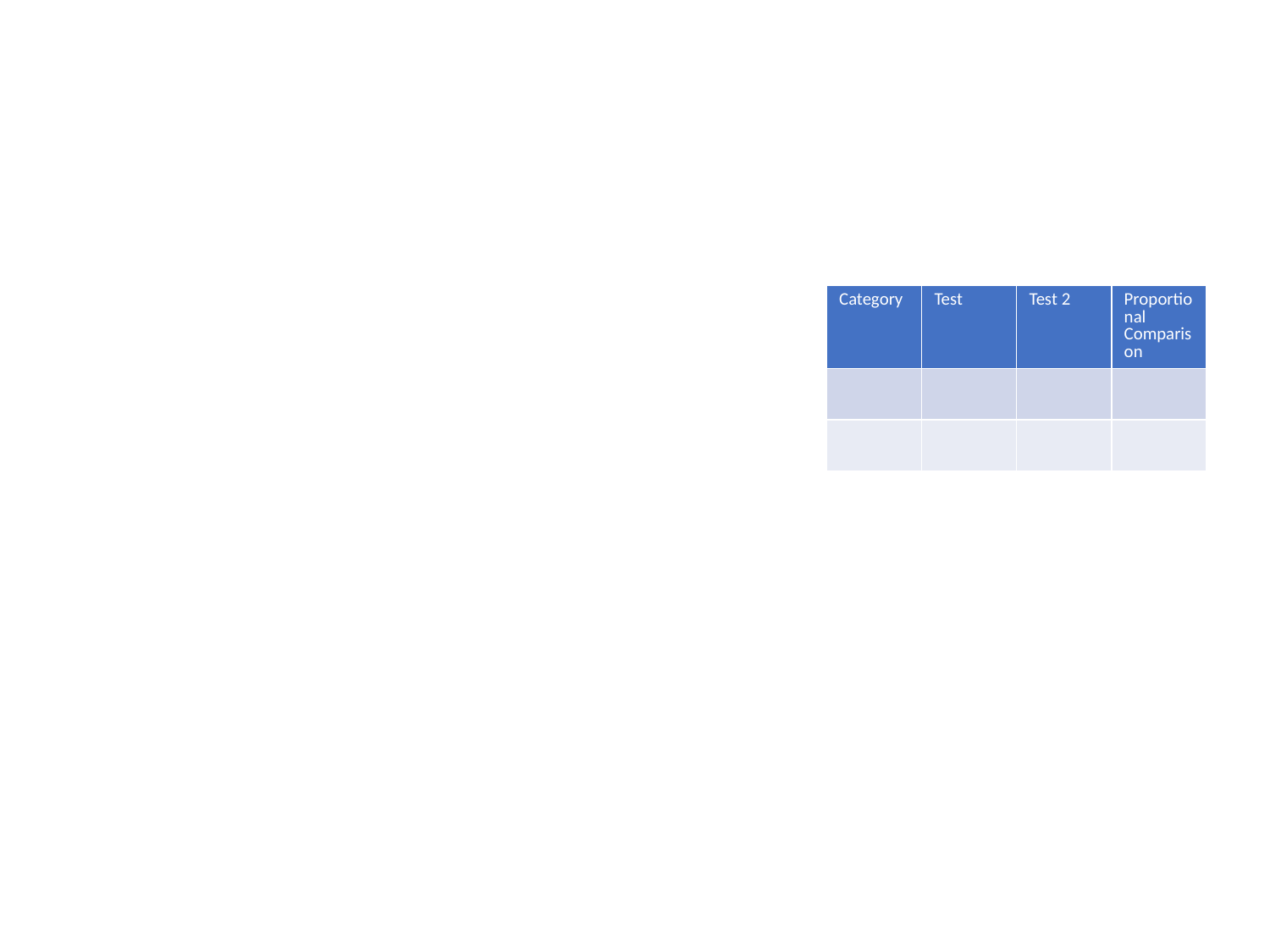

#

| Category | Test | Test 2 | Proportional Comparison |
| --- | --- | --- | --- |
|  |  |  |  |
|  |  |  |  |